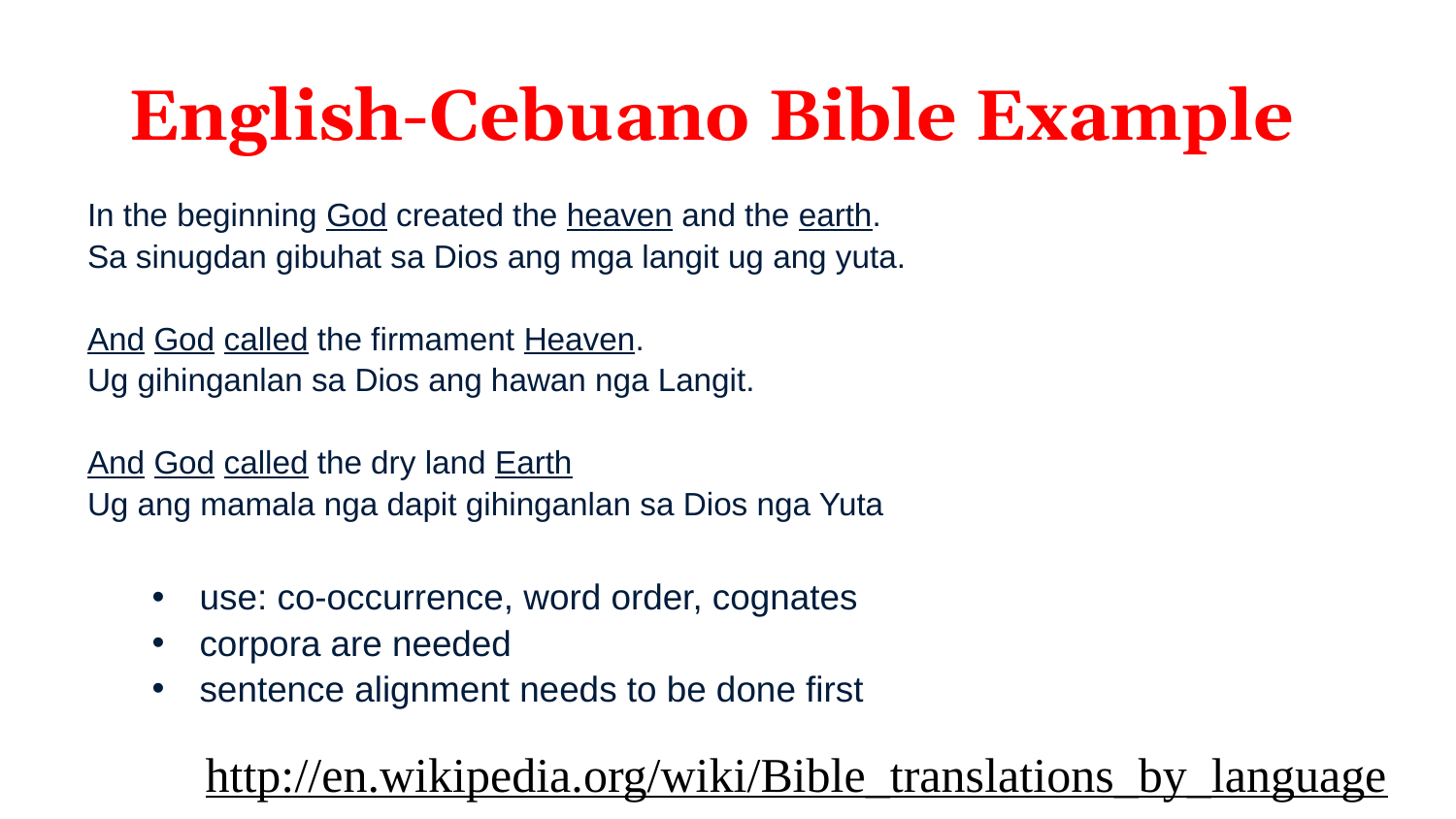

# English-Cebuano Bible Example
In the beginning God created the heaven and the earth.
Sa sinugdan gibuhat sa Dios ang mga langit ug ang yuta.

And God called the firmament Heaven.
Ug gihinganlan sa Dios ang hawan nga Langit.

And God called the dry land Earth
Ug ang mamala nga dapit gihinganlan sa Dios nga Yuta
use: co-occurrence, word order, cognates
corpora are needed
sentence alignment needs to be done first
http://en.wikipedia.org/wiki/Bible_translations_by_language